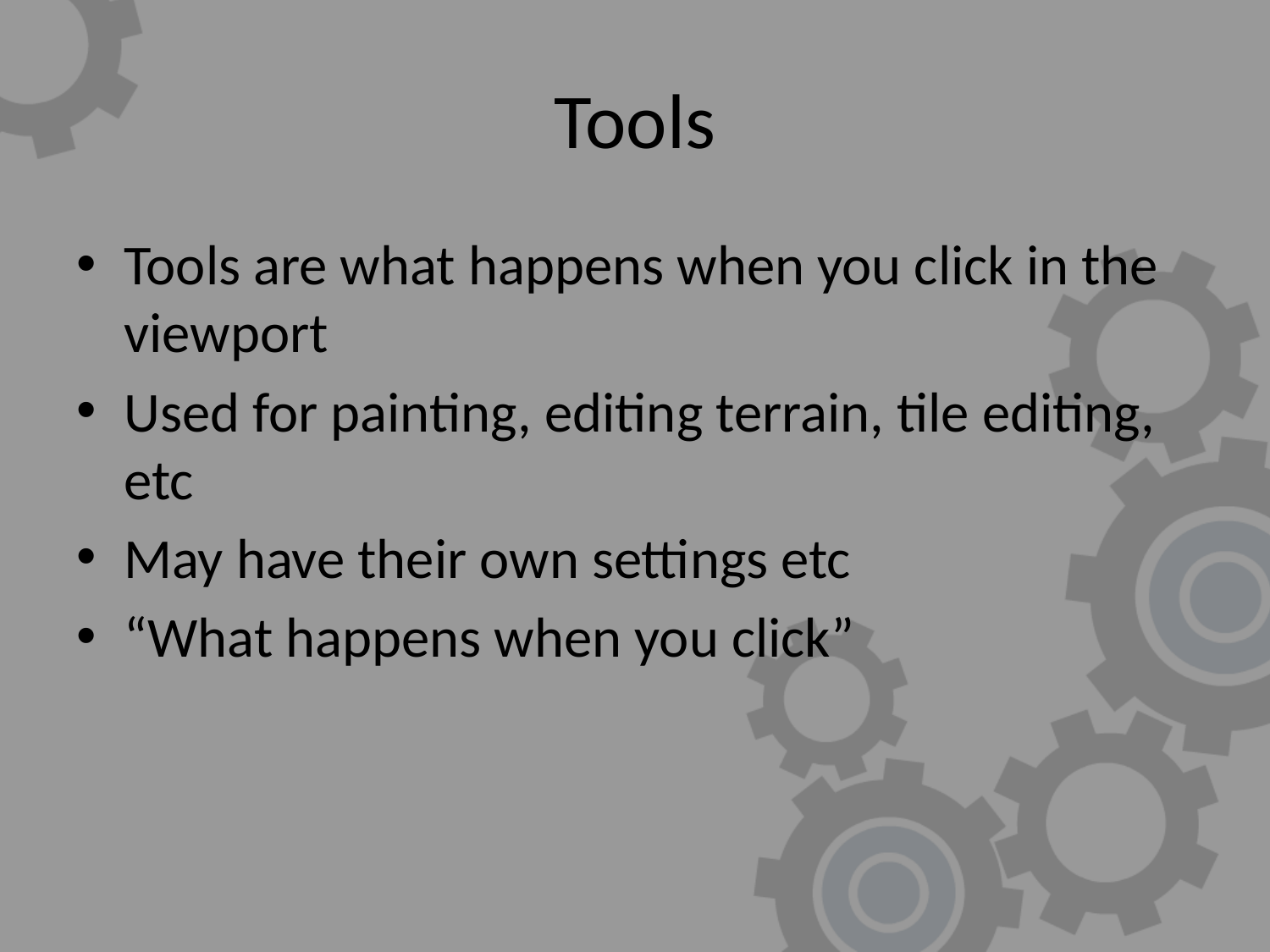

# Tools
Tools are what happens when you click in the viewport
Used for painting, editing terrain, tile editing, etc
May have their own settings etc
“What happens when you click”